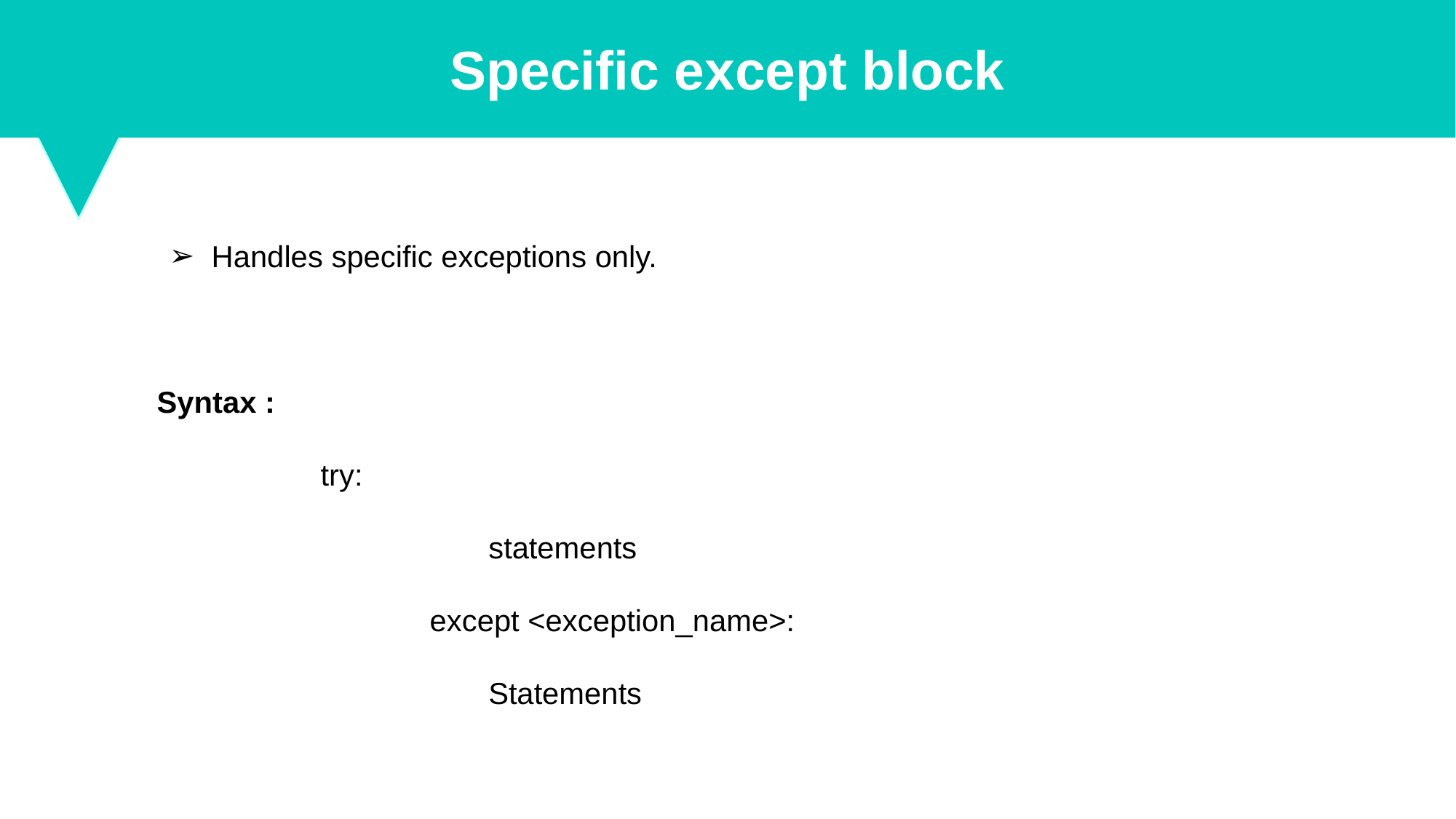

Specific except block

Handles specific exceptions only.

Syntax :
try:
		       statements
		except <exception_name>:
		       Statements